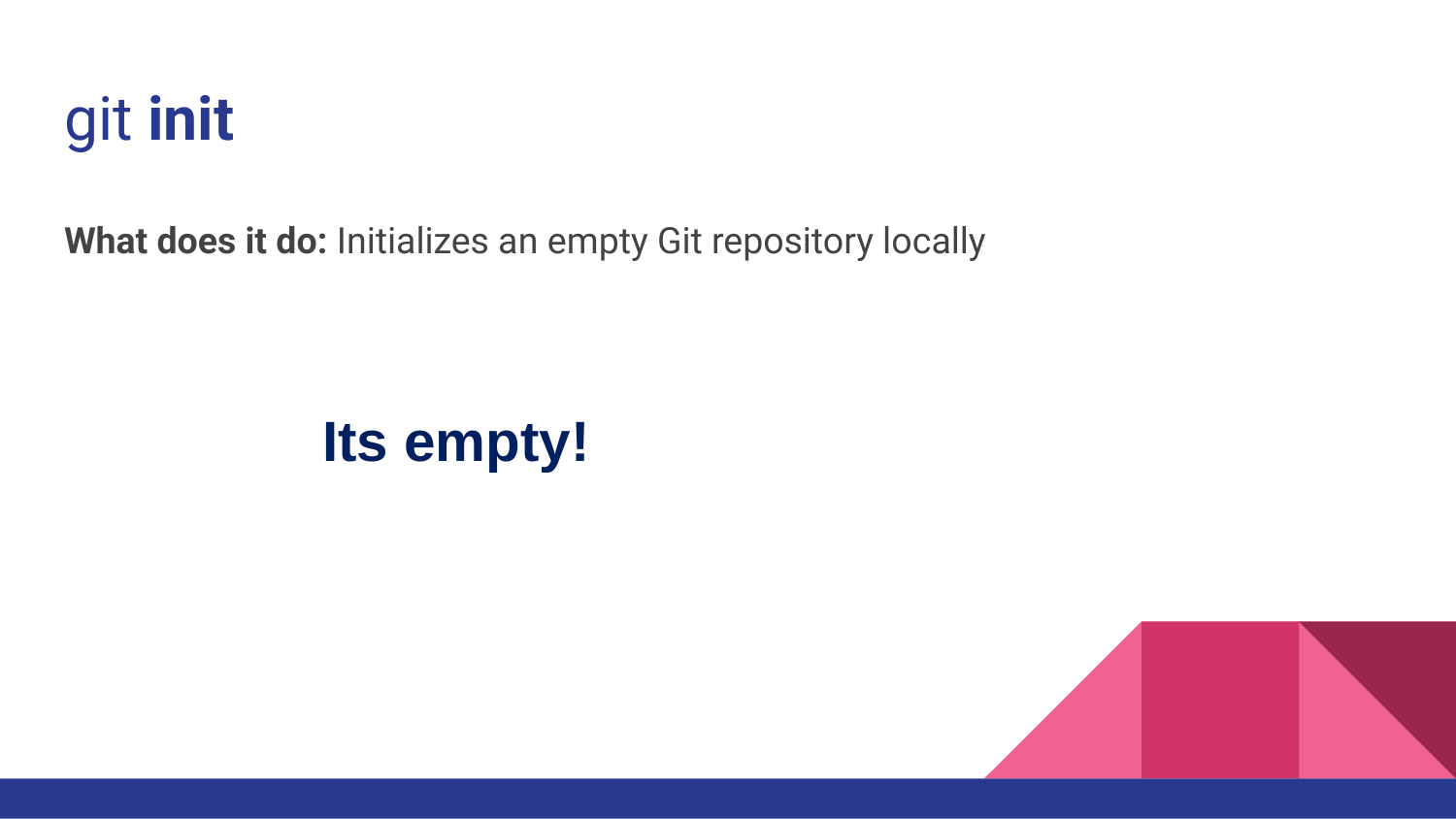

# git init
What does it do: Initializes an empty Git repository locally

Its empty!